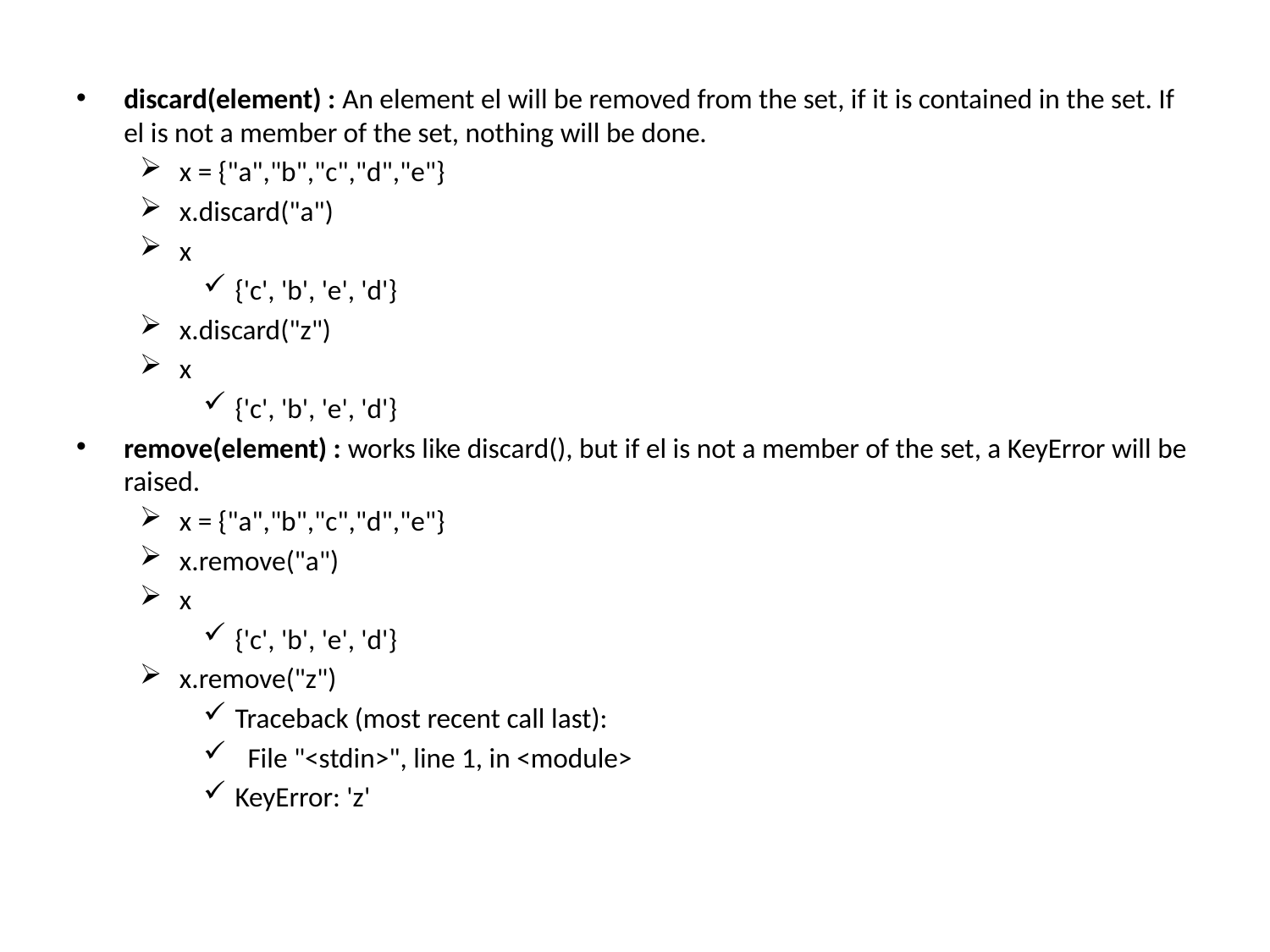

discard(element) : An element el will be removed from the set, if it is contained in the set. If el is not a member of the set, nothing will be done.
x = {"a","b","c","d","e"}
x.discard("a")
x
{'c', 'b', 'e', 'd'}
x.discard("z")
x
{'c', 'b', 'e', 'd'}
remove(element) : works like discard(), but if el is not a member of the set, a KeyError will be raised.
x = {"a","b","c","d","e"}
x.remove("a")
x
{'c', 'b', 'e', 'd'}
x.remove("z")
Traceback (most recent call last):
  File "<stdin>", line 1, in <module>
KeyError: 'z'